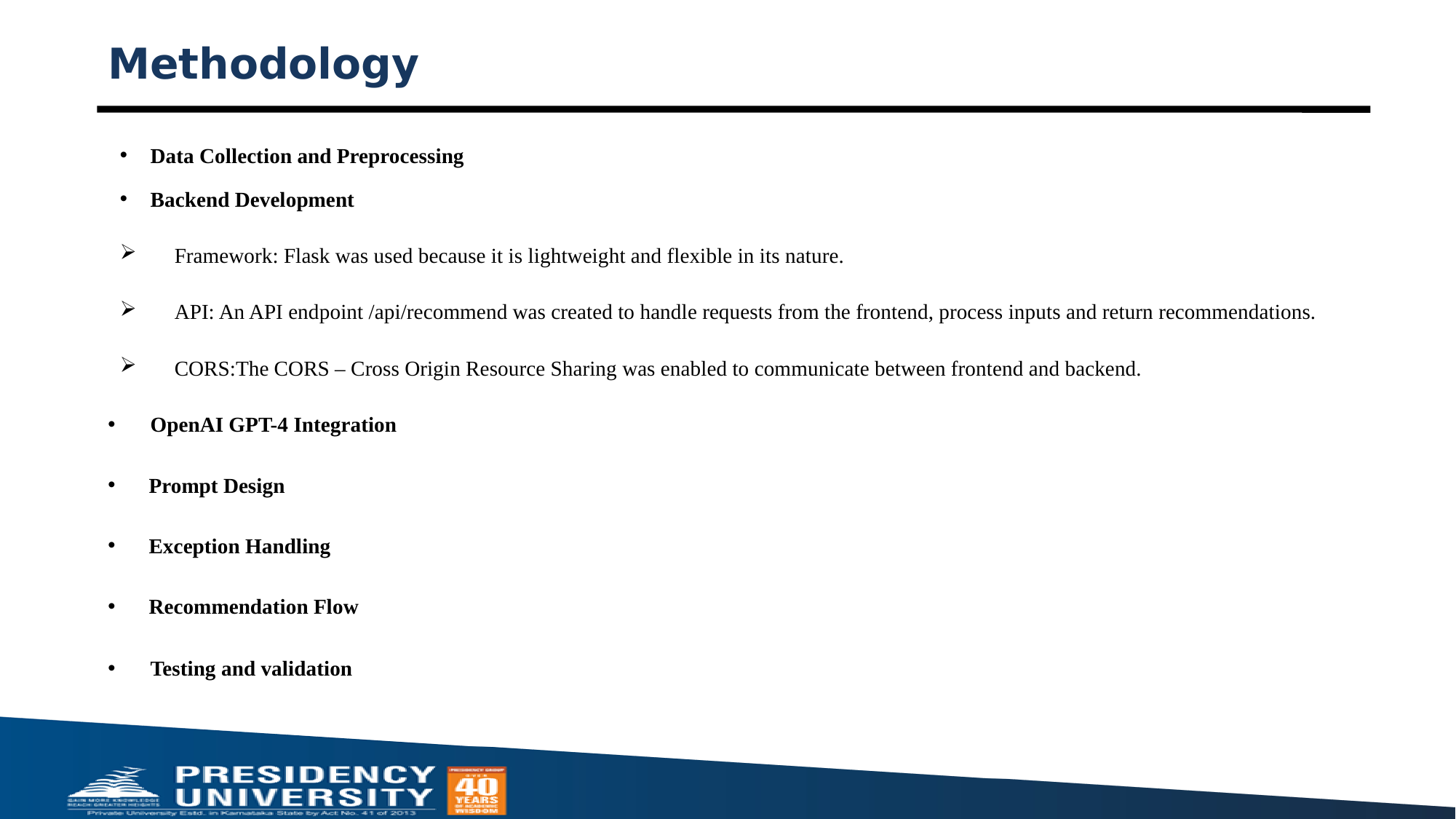

# Methodology
Data Collection and Preprocessing
Backend Development
Framework: Flask was used because it is lightweight and flexible in its nature.
API: An API endpoint /api/recommend was created to handle requests from the frontend, process inputs and return recommendations.
CORS:The CORS – Cross Origin Resource Sharing was enabled to communicate between frontend and backend.
OpenAI GPT-4 Integration
Prompt Design
Exception Handling
Recommendation Flow
Testing and validation